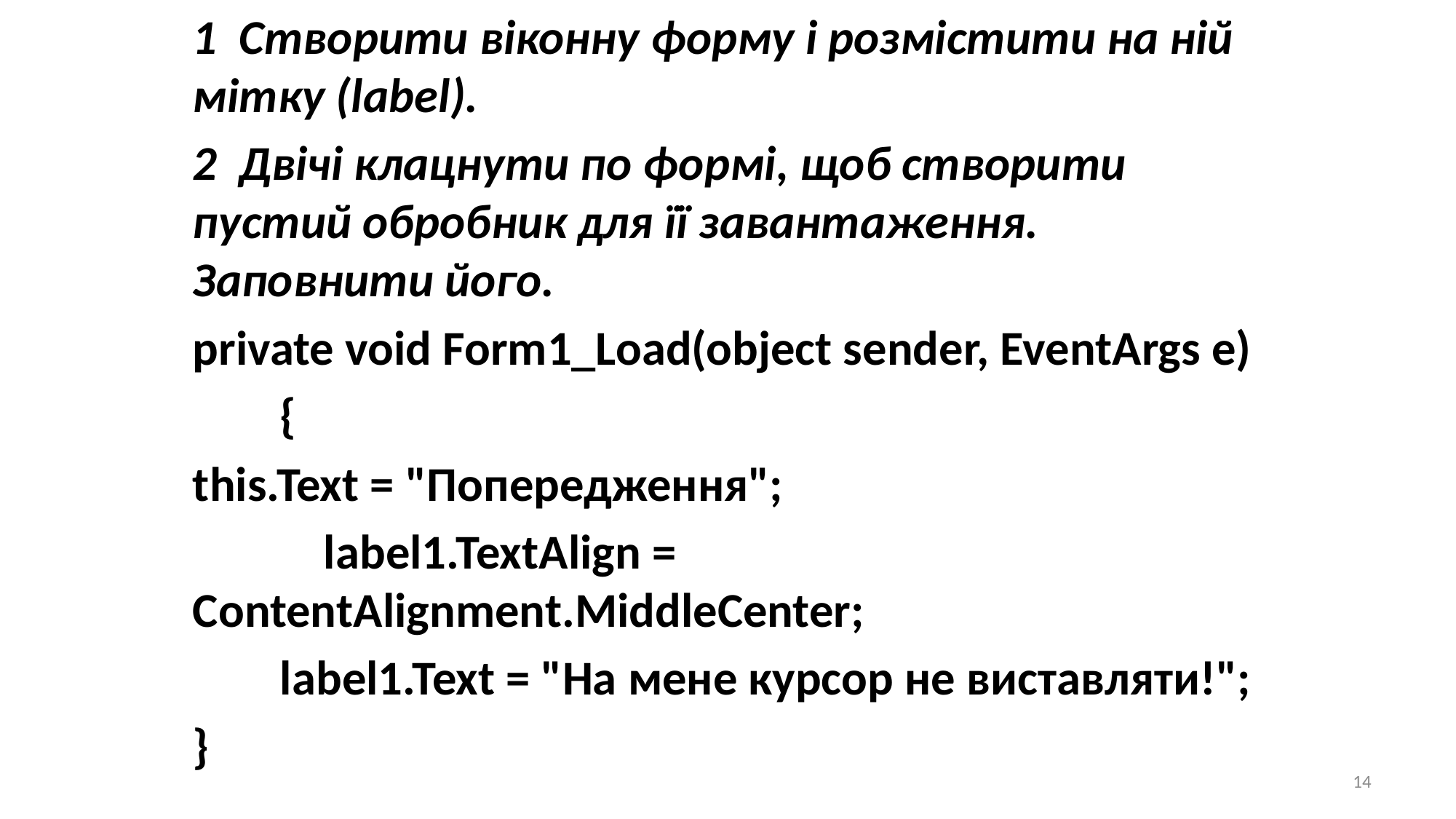

1  Створити віконну форму і розмістити на ній мітку (label).
2  Двічі клацнути по формі, щоб створити пустий обробник для її завантаження. Заповнити його.
private void Form1_Load(object sender, EventArgs e)
        {
this.Text = "Попередження";
            label1.TextAlign = ContentAlignment.MiddleCenter;
        label1.Text = "На мене курсор не виставляти!";
}
14